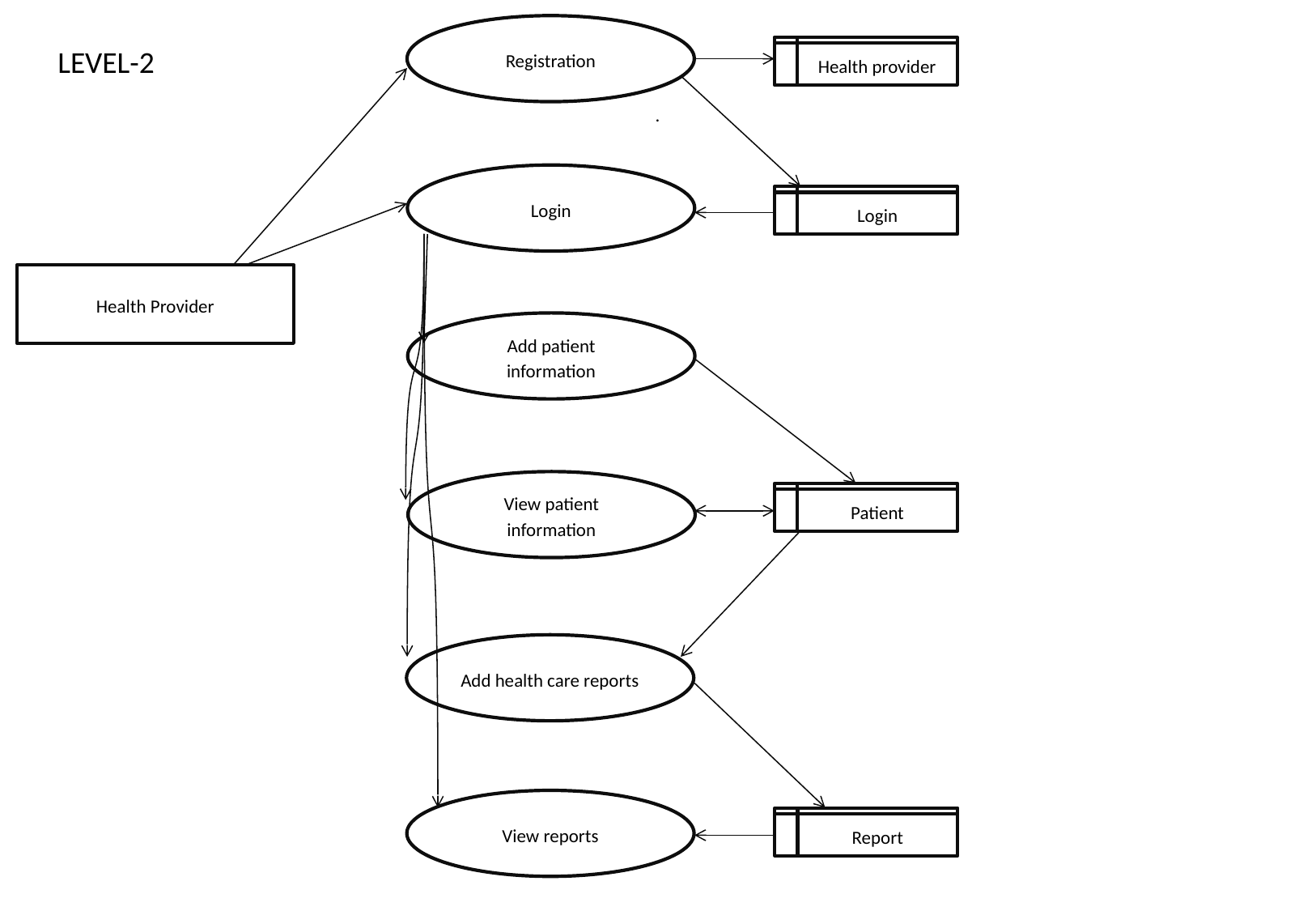

Registration
LEVEL-2
Health provider

.

Login
Login
Health Provider
Add patient information
View patient information
Patient
Add health care reports
View reports
Report